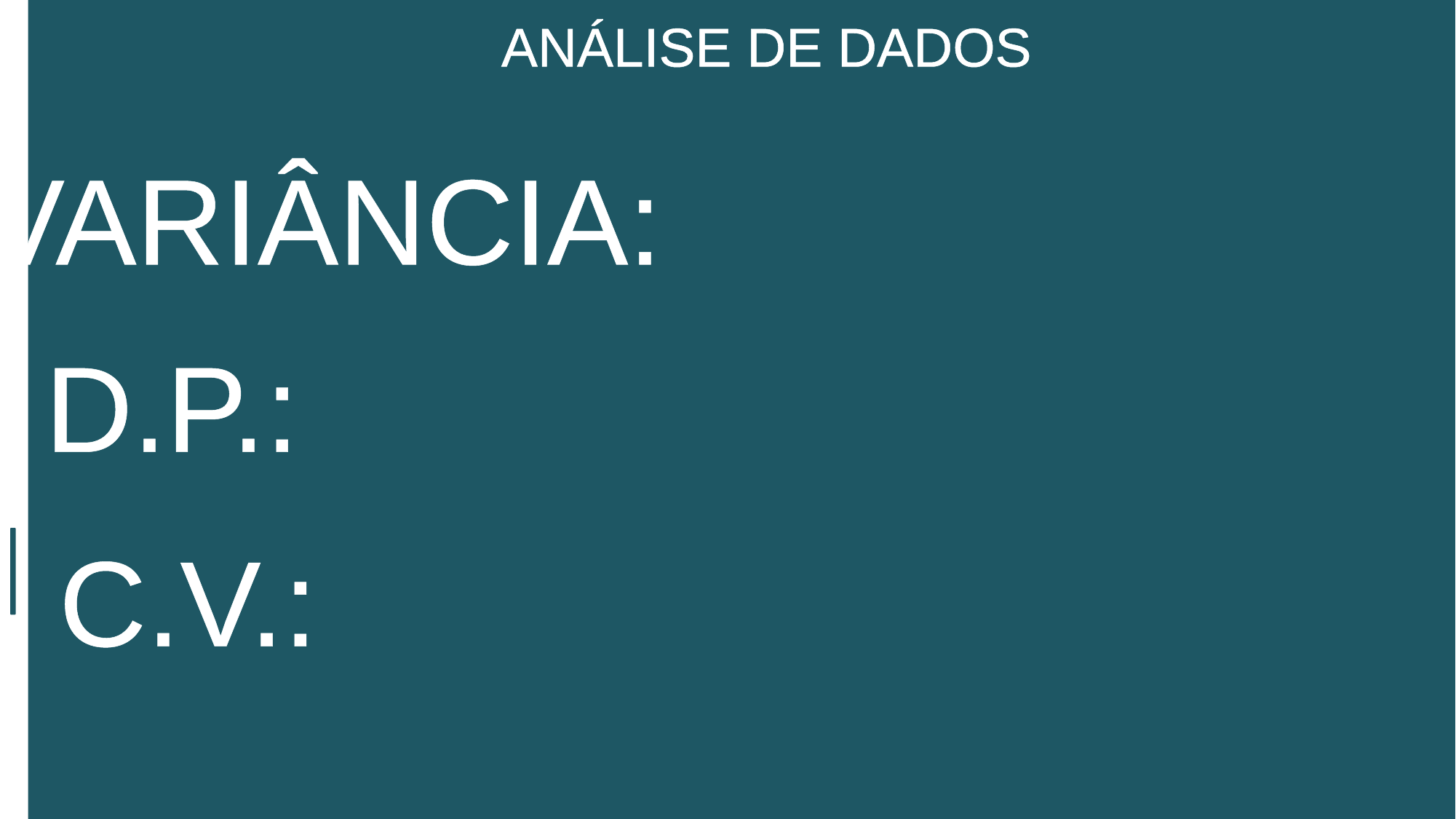

CONCLUSÃO
ANÁLISE DE DADOS
VARIÂNCIA:
D.P.:

C.V.: